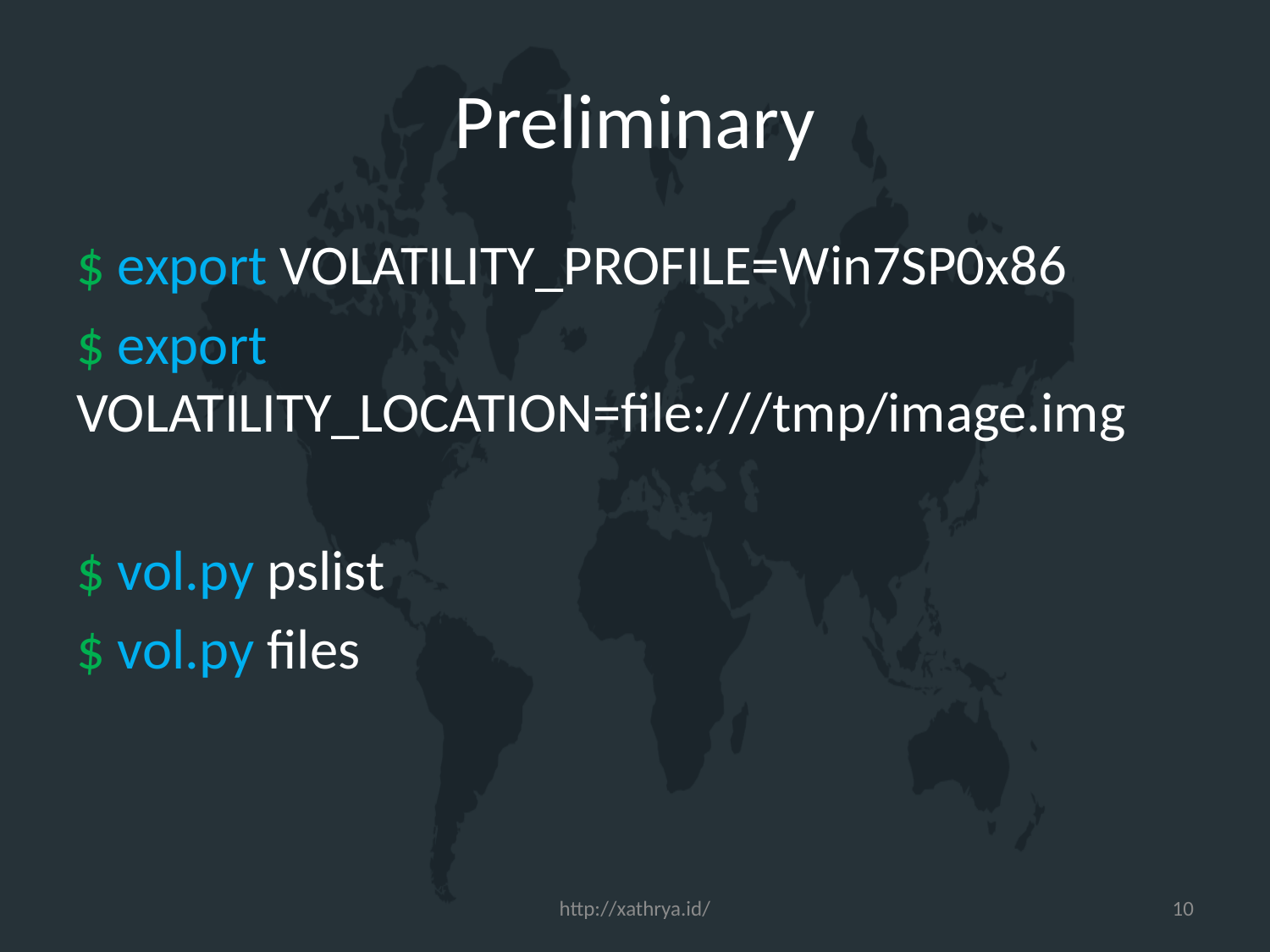

# Preliminary
$ export VOLATILITY_PROFILE=Win7SP0x86
$ export VOLATILITY_LOCATION=file:///tmp/image.img

$ vol.py pslist
$ vol.py files
http://xathrya.id/
10